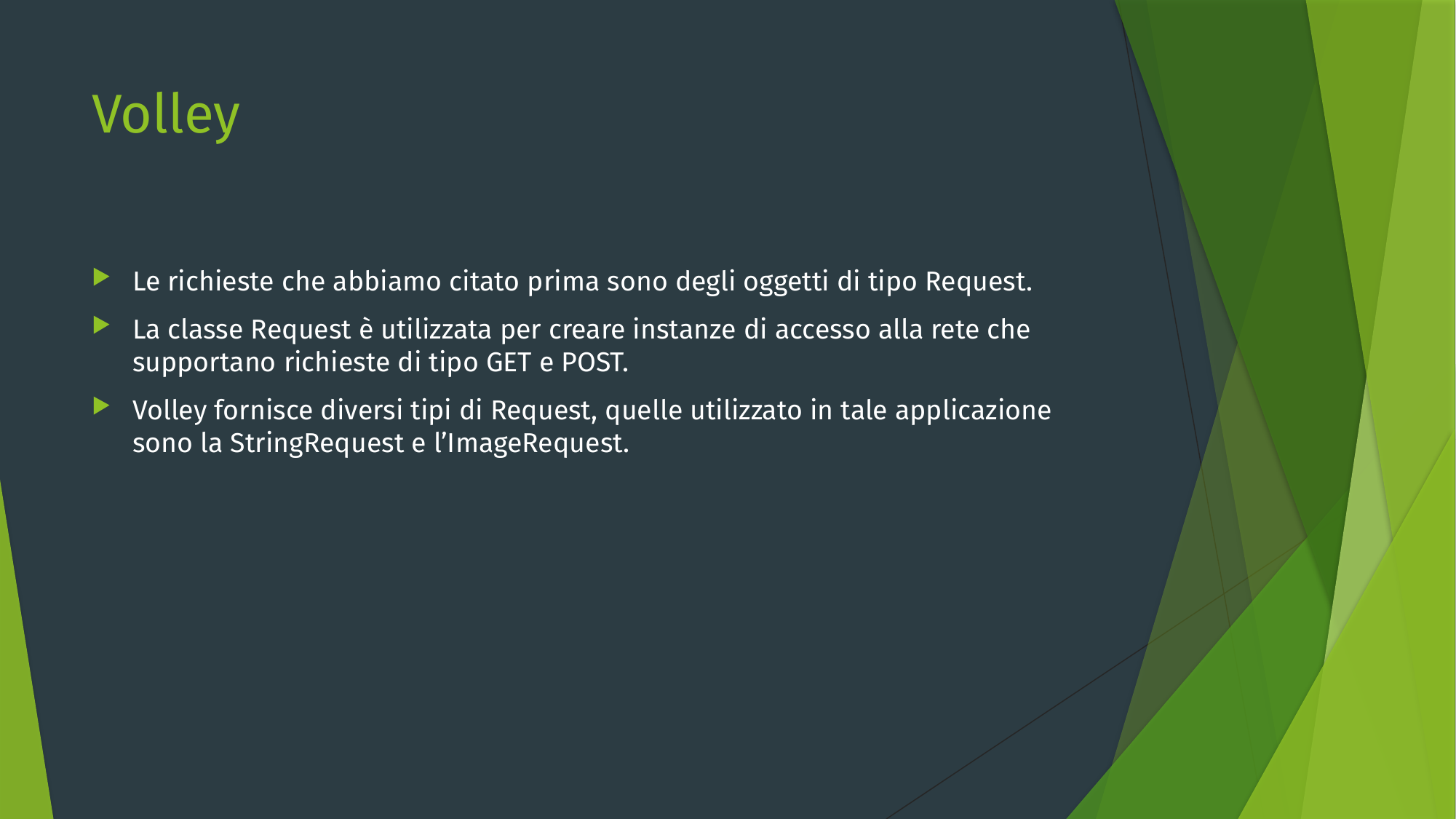

# Volley
Le richieste che abbiamo citato prima sono degli oggetti di tipo Request.
La classe Request è utilizzata per creare instanze di accesso alla rete che supportano richieste di tipo GET e POST.
Volley fornisce diversi tipi di Request, quelle utilizzato in tale applicazione sono la StringRequest e l’ImageRequest.